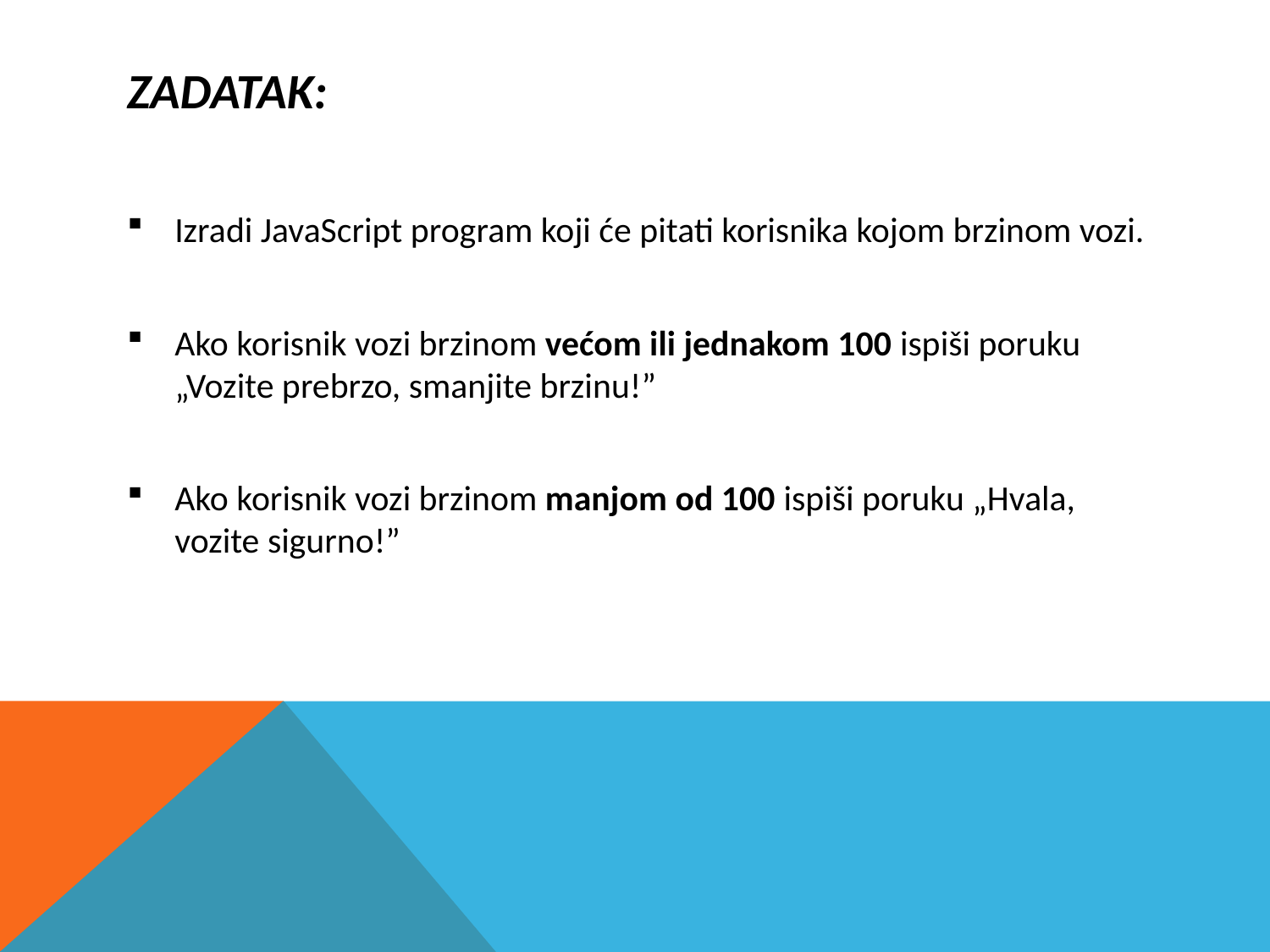

# Zadatak:
Izradi JavaScript program koji će pitati korisnika kojom brzinom vozi.

Ako korisnik vozi brzinom većom ili jednakom 100 ispiši poruku „Vozite prebrzo, smanjite brzinu!”

Ako korisnik vozi brzinom manjom od 100 ispiši poruku „Hvala, vozite sigurno!”